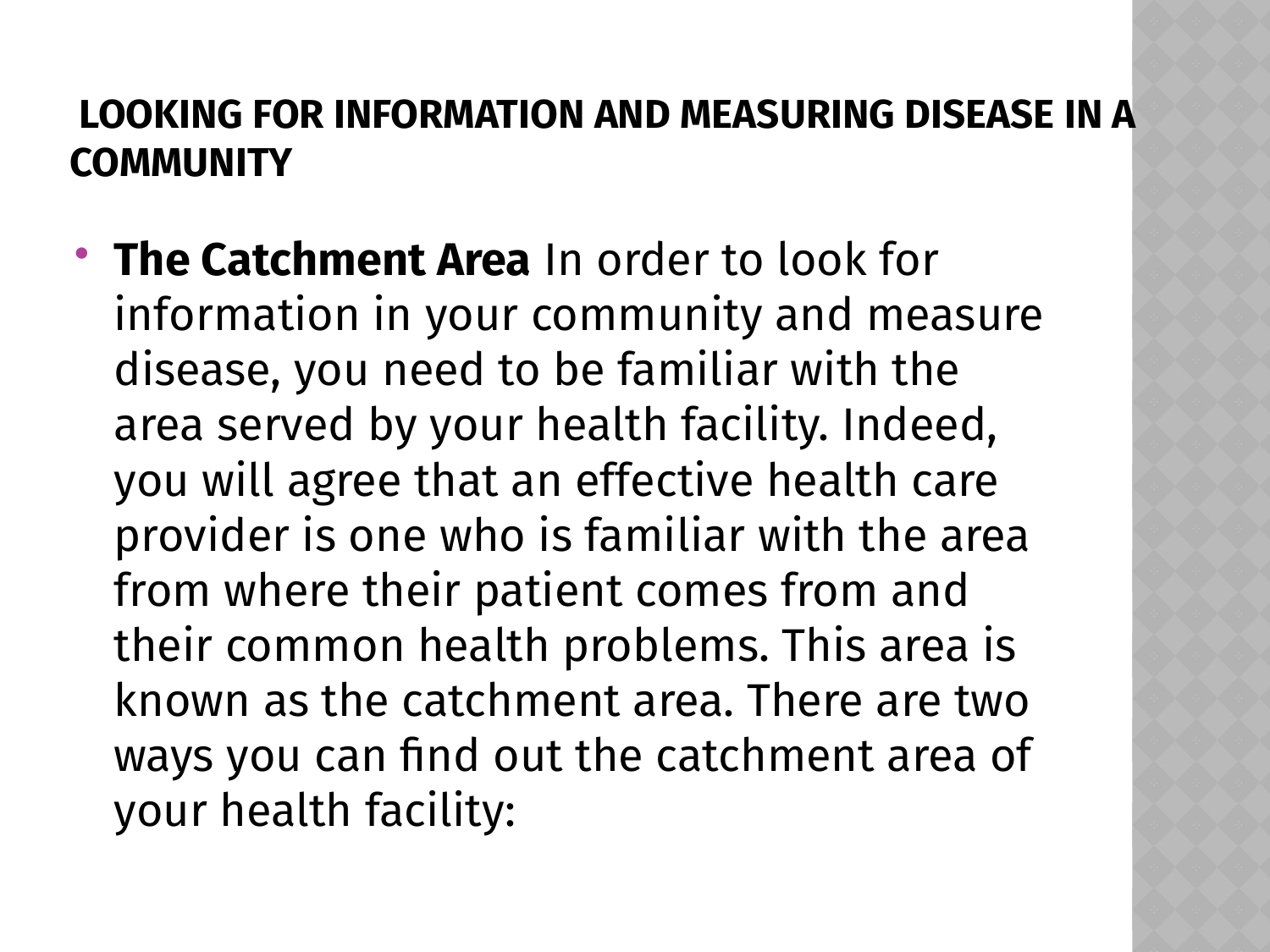

# Looking for Information and Measuring Disease in a Community
The Catchment Area In order to look for information in your community and measure disease, you need to be familiar with the area served by your health facility. Indeed, you will agree that an effective health care provider is one who is familiar with the area from where their patient comes from and their common health problems. This area is known as the catchment area. There are two ways you can find out the catchment area of your health facility: